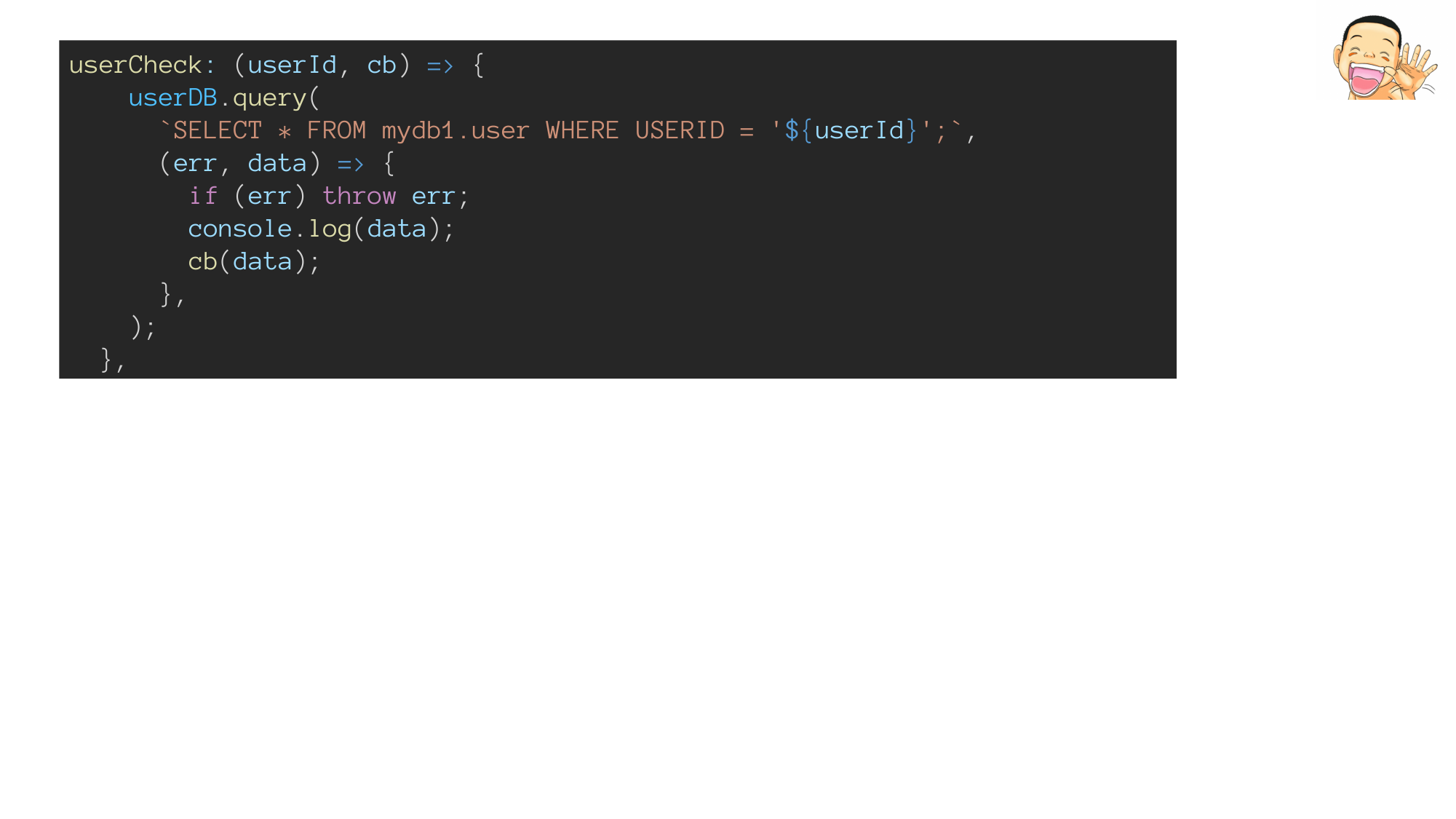

userCheck: (userId, cb) => {
    userDB.query(
      `SELECT * FROM mydb1.user WHERE USERID = '${userId}';`,
      (err, data) => {
        if (err) throw err;
        console.log(data);
        cb(data);
      },
    );
  },